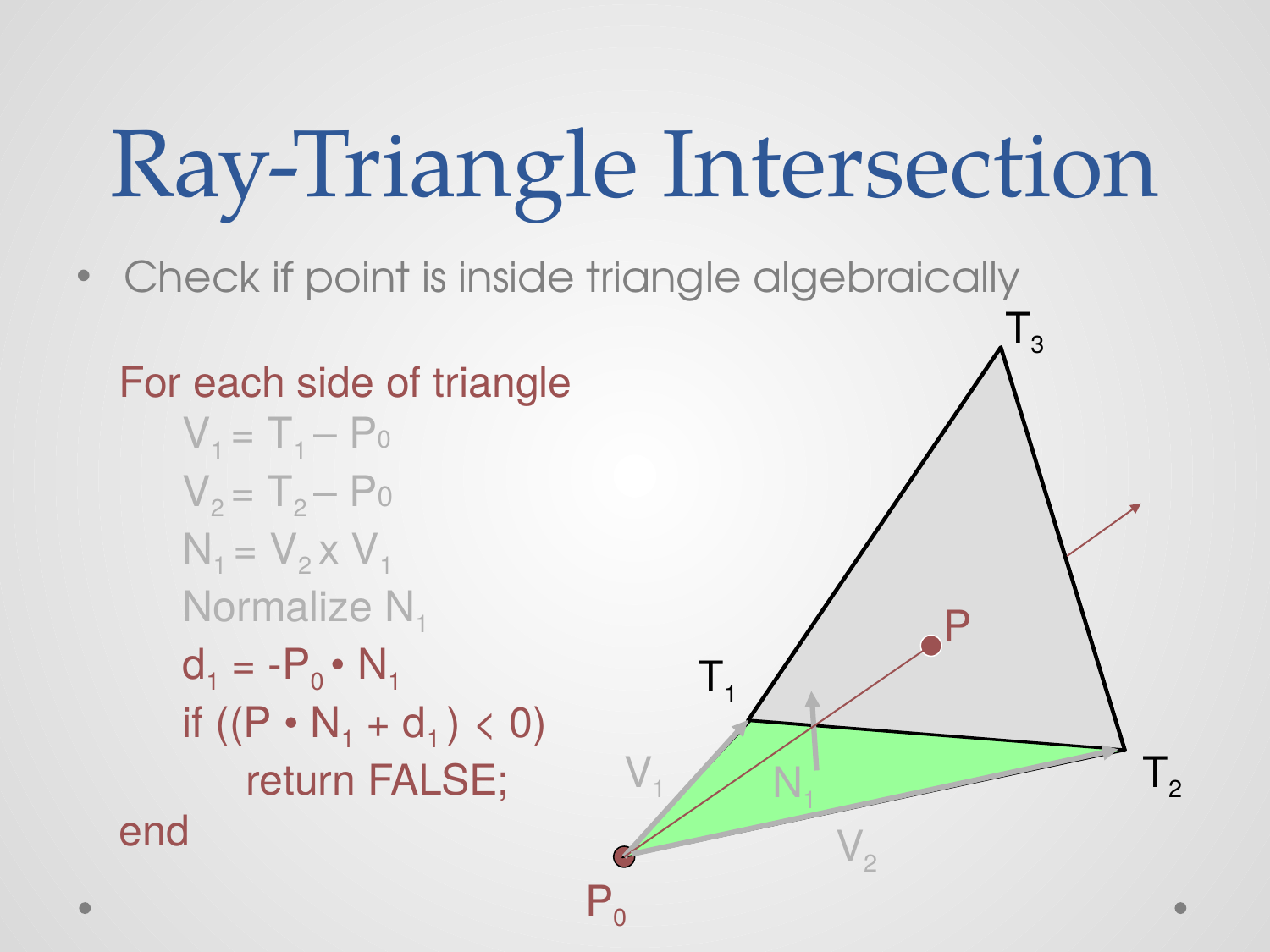

# Ray-Triangle Intersection
Check if point is inside triangle algebraically
T3

For each side of triangle
	V1 = T1 – P0
	V2 = T2 – P0
	N1 = V2 x V1
	Normalize N1
	d1 = -P0 • N1
	if ((P • N1 + d1 ) < 0)
		return FALSE;
end

P

T1

V1
T2

N1
V2

P0